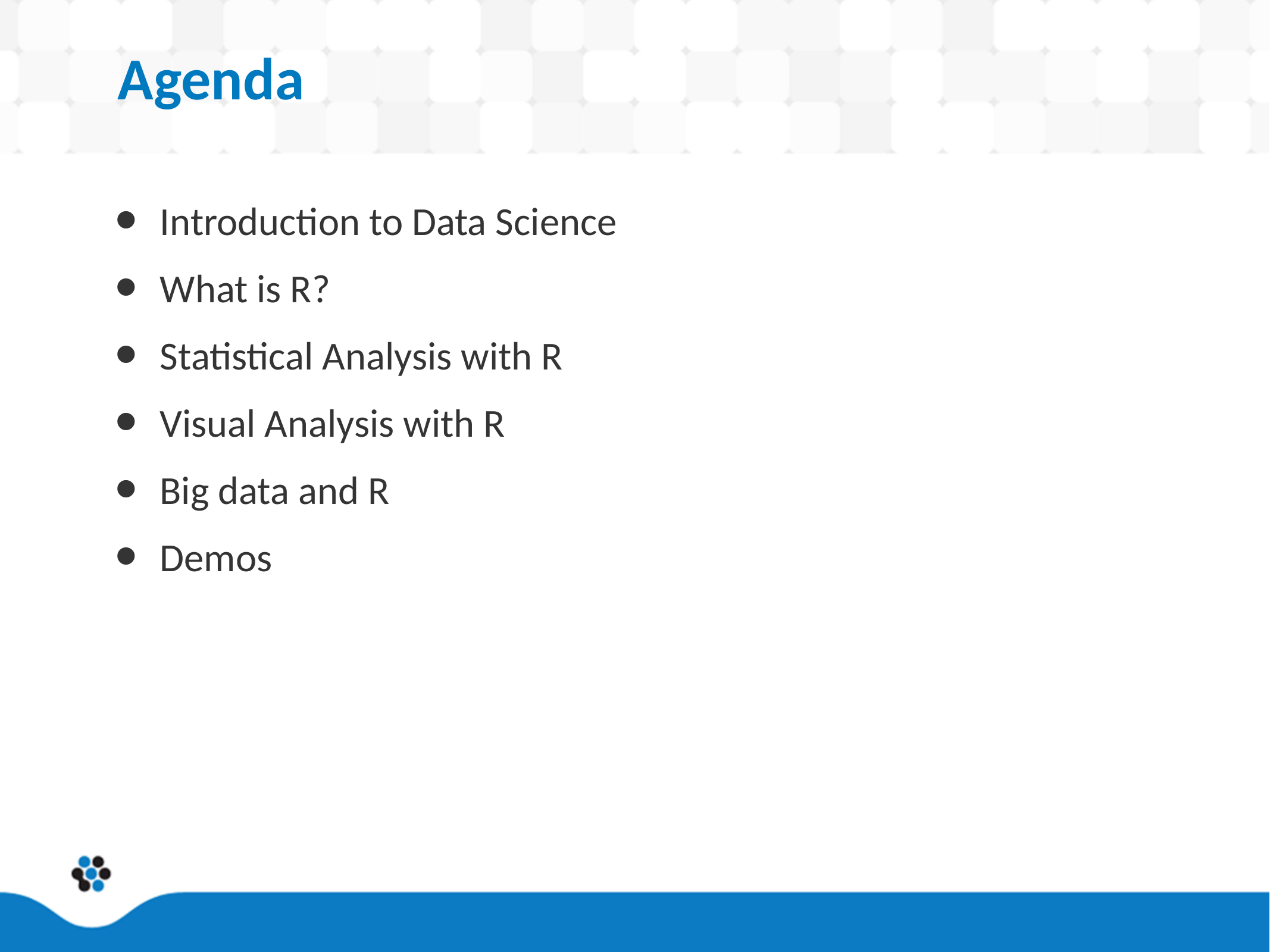

# Agenda
Introduction to Data Science
What is R?
Statistical Analysis with R
Visual Analysis with R
Big data and R
Demos